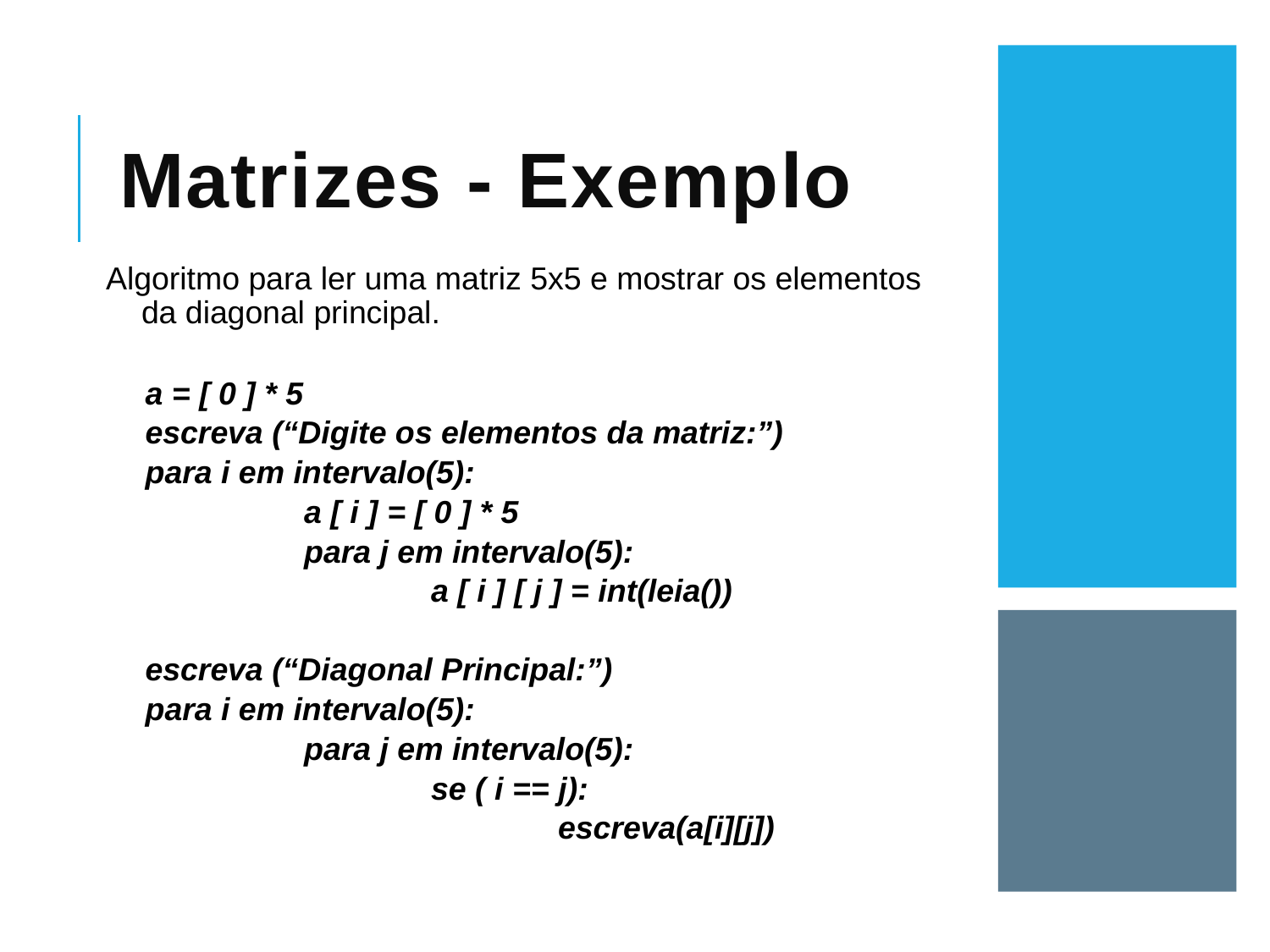

# Matrizes - Exemplo
Algoritmo para ler uma matriz 5x5 e mostrar os elementos da diagonal principal.

a = [ 0 ] * 5
escreva (“Digite os elementos da matriz:”)
para i em intervalo(5):
		a [ i ] = [ 0 ] * 5
		para j em intervalo(5):
			a [ i ] [ j ] = int(leia())

escreva (“Diagonal Principal:”)
para i em intervalo(5):
		para j em intervalo(5):
			se ( i == j):
				escreva(a[i][j])